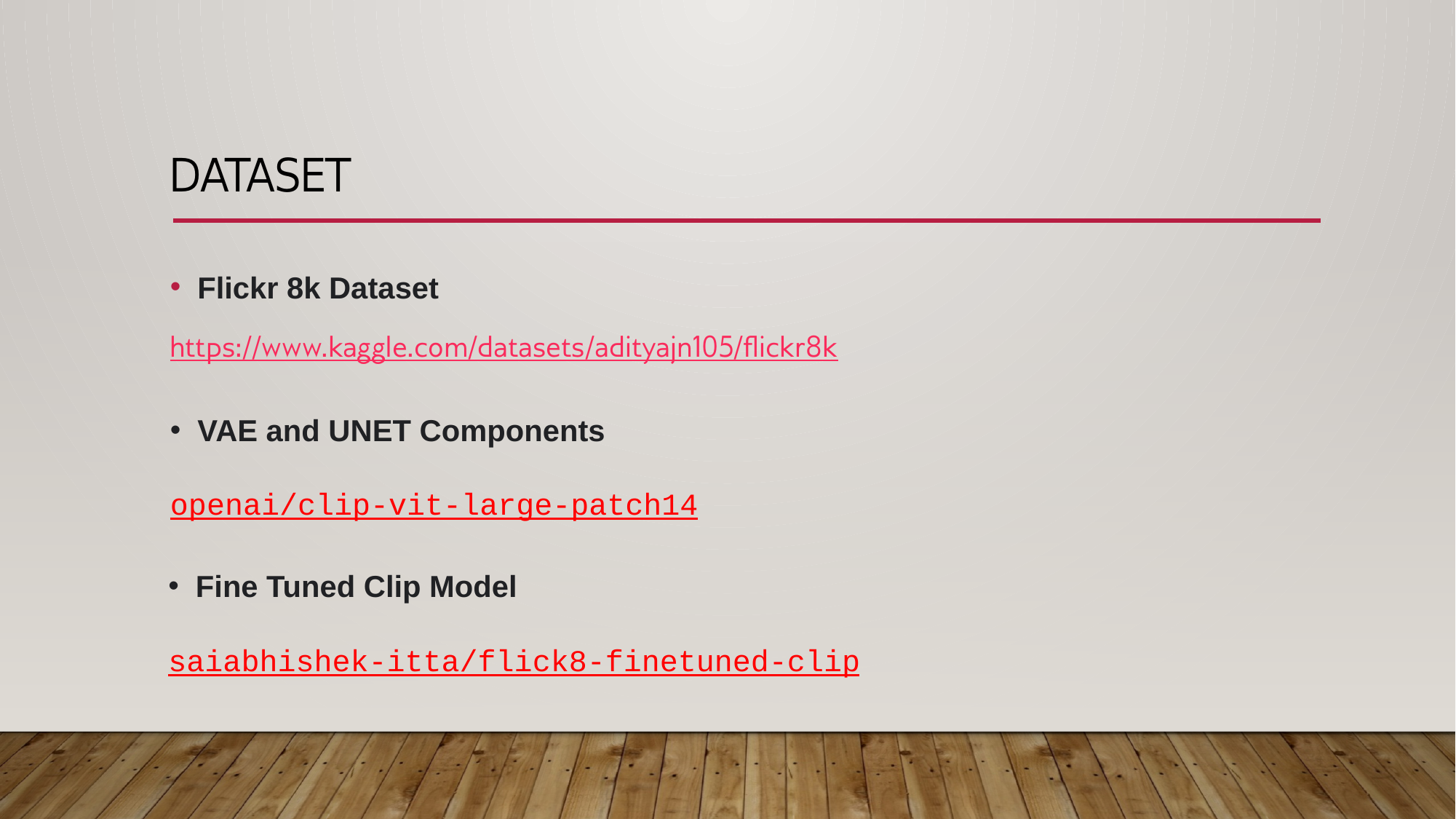

# Dataset
Flickr 8k Dataset
https://www.kaggle.com/datasets/adityajn105/flickr8k

VAE and UNET Components

openai/clip-vit-large-patch14

Fine Tuned Clip Model

saiabhishek-itta/flick8-finetuned-clip